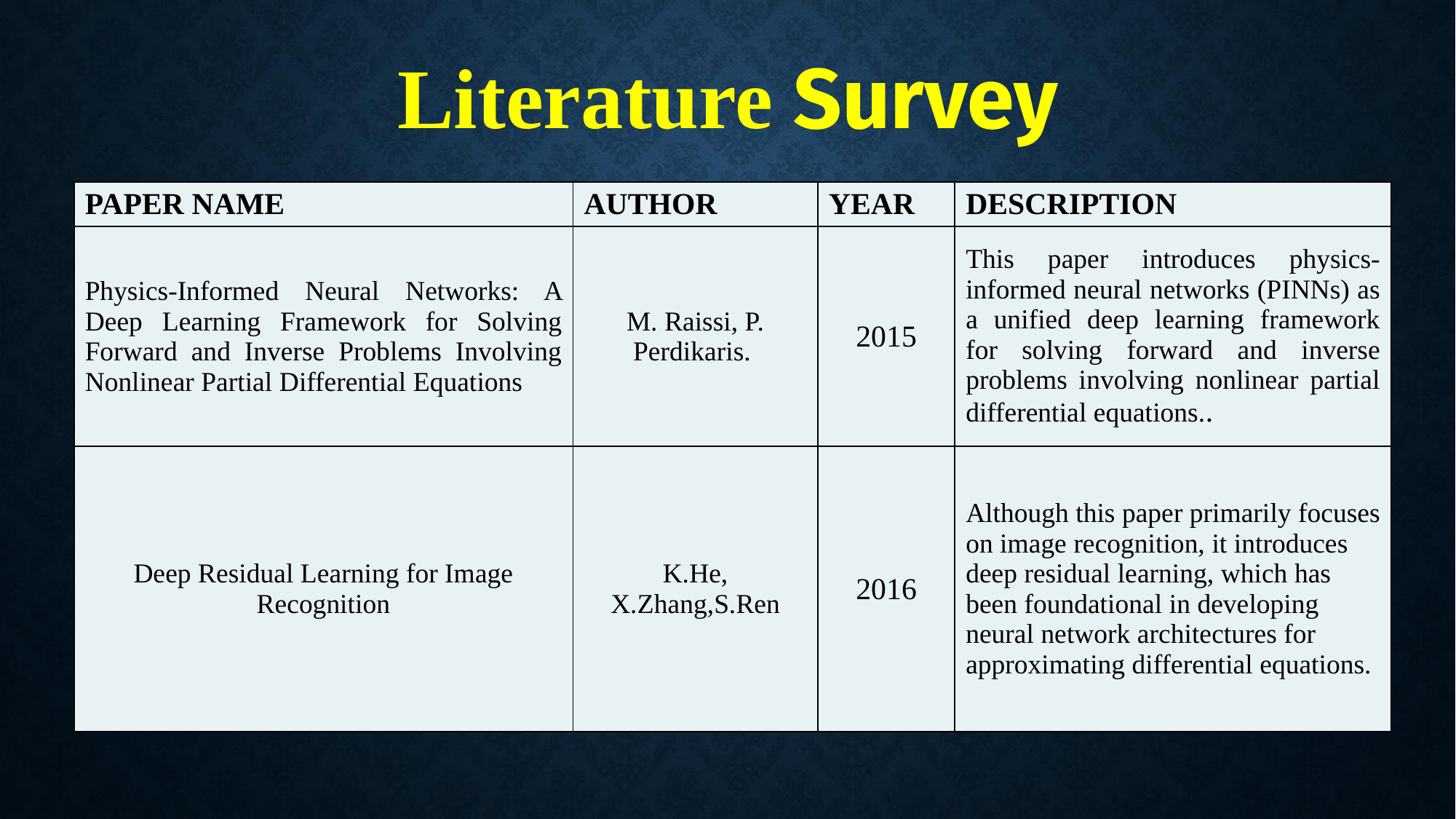

# Literature Survey
| PAPER NAME | AUTHOR | YEAR | DESCRIPTION |
| --- | --- | --- | --- |
| Physics-Informed Neural Networks: A Deep Learning Framework for Solving Forward and Inverse Problems Involving Nonlinear Partial Differential Equations | M. Raissi, P. Perdikaris. | 2015 | This paper introduces physics-informed neural networks (PINNs) as a unified deep learning framework for solving forward and inverse problems involving nonlinear partial differential equations.. |
| Deep Residual Learning for Image Recognition | K.He, X.Zhang,S.Ren | 2016 | Although this paper primarily focuses on image recognition, it introduces deep residual learning, which has been foundational in developing neural network architectures for approximating differential equations. |